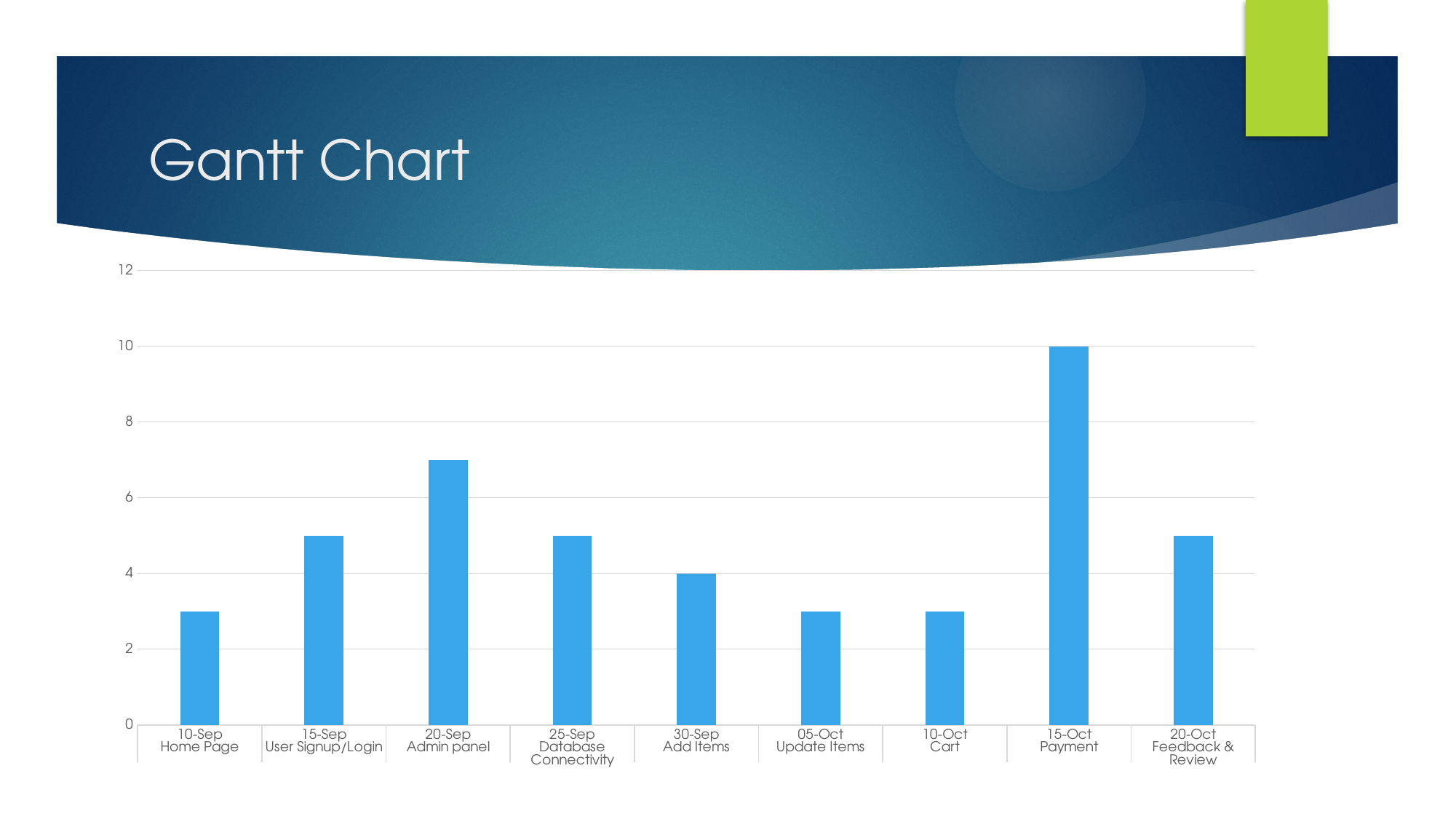

# Gantt Chart

### Chart

| Category | Gantt Chart |
|---|---|
| 10-Sep | 3.0 |
| 15-Sep | 5.0 |
| 20-Sep | 7.0 |
| 25-Sep | 5.0 |
| 30-Sep | 4.0 |
| 05-Oct | 3.0 |
| 10-Oct | 3.0 |
| 15-Oct | 10.0 |
| 20-Oct | 5.0 |